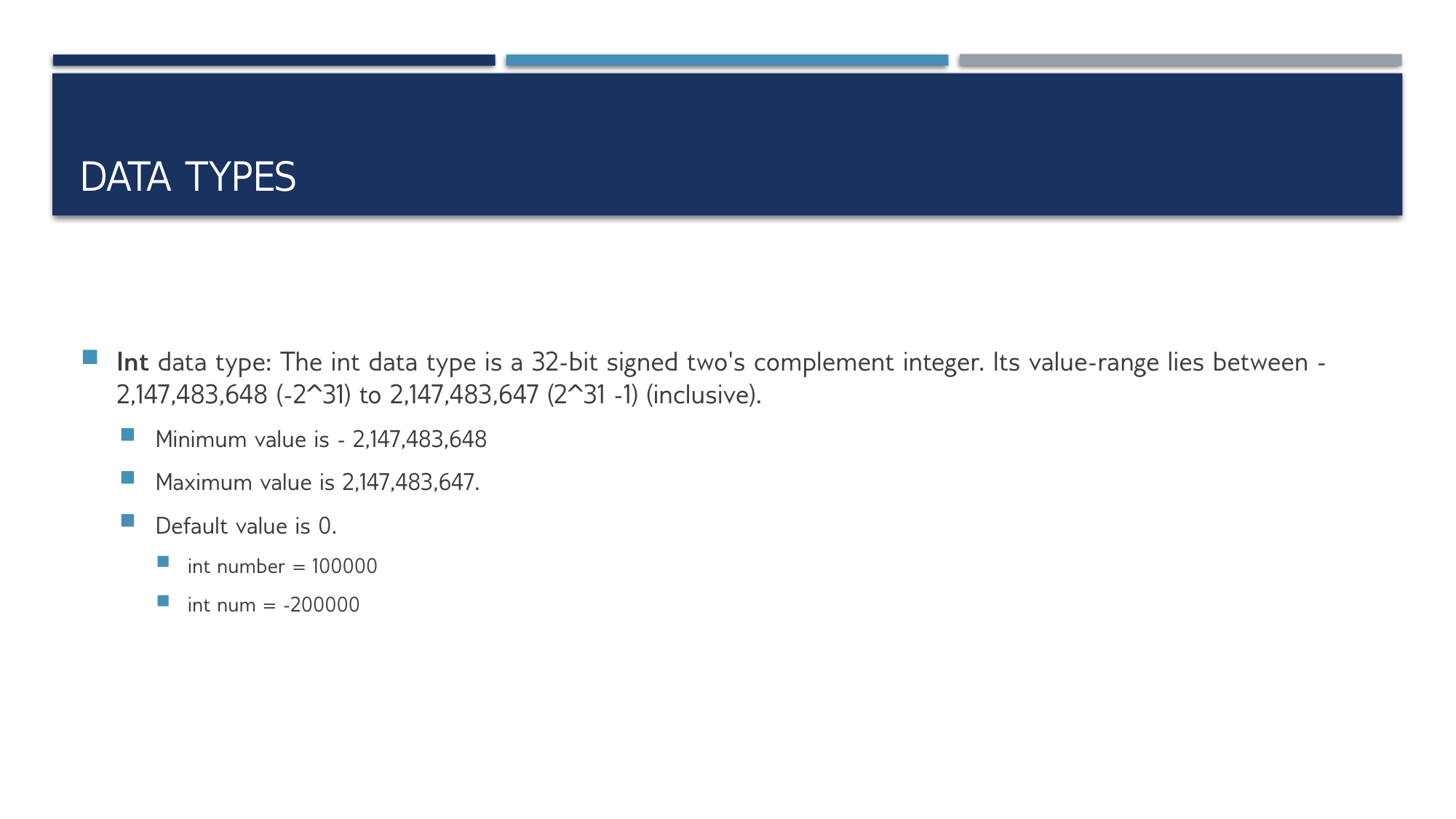

# DATA TYPES
Int data type: The int data type is a 32-bit signed two's complement integer. Its value-range lies between - 2,147,483,648 (-2^31) to 2,147,483,647 (2^31 -1) (inclusive).
Minimum value is - 2,147,483,648
Maximum value is 2,147,483,647.
Default value is 0.
int number = 100000
int num = -200000